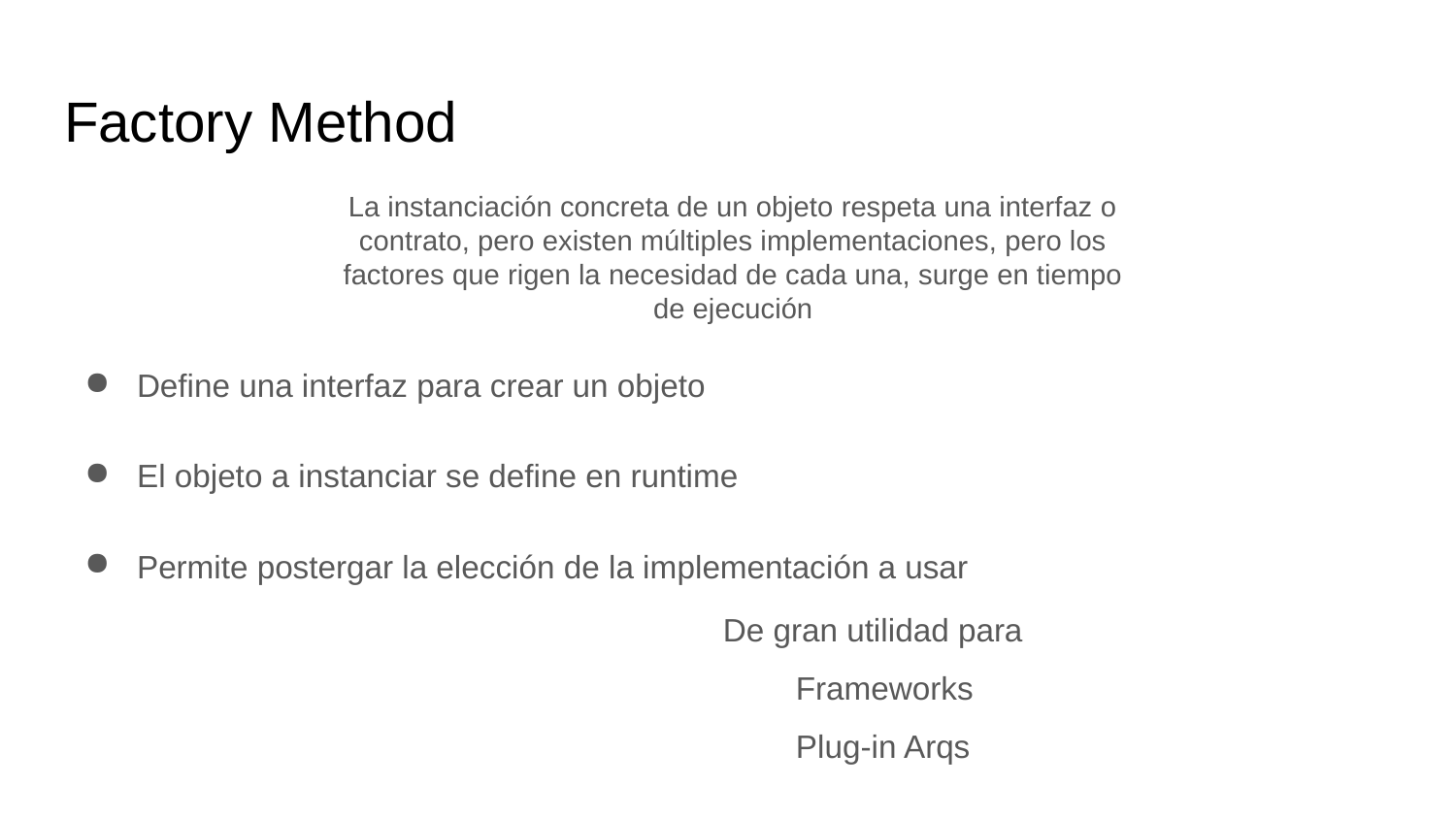

# Factory Method
La instanciación concreta de un objeto respeta una interfaz o contrato, pero existen múltiples implementaciones, pero los factores que rigen la necesidad de cada una, surge en tiempo de ejecución
Define una interfaz para crear un objeto
El objeto a instanciar se define en runtime
Permite postergar la elección de la implementación a usar
De gran utilidad para
Frameworks
Plug-in Arqs